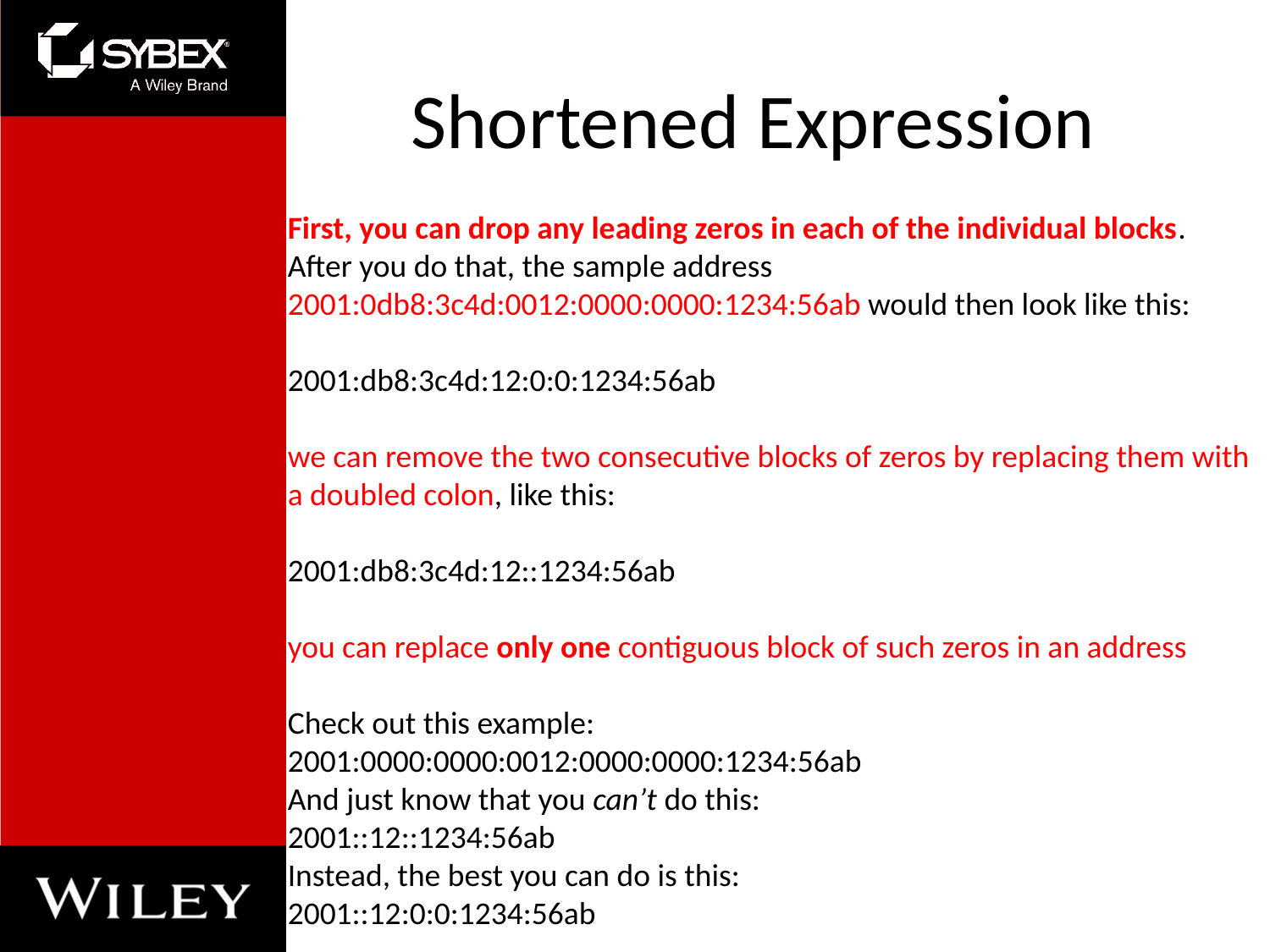

# Shortened Expression
First, you can drop any leading zeros in each of the individual blocks. After you do that, the sample address 2001:0db8:3c4d:0012:0000:0000:1234:56ab would then look like this:

2001:db8:3c4d:12:0:0:1234:56ab

we can remove the two consecutive blocks of zeros by replacing them with a doubled colon, like this:

2001:db8:3c4d:12::1234:56ab

you can replace only one contiguous block of such zeros in an address

Check out this example:
2001:0000:0000:0012:0000:0000:1234:56ab
And just know that you can’t do this:
2001::12::1234:56ab
Instead, the best you can do is this:
2001::12:0:0:1234:56ab